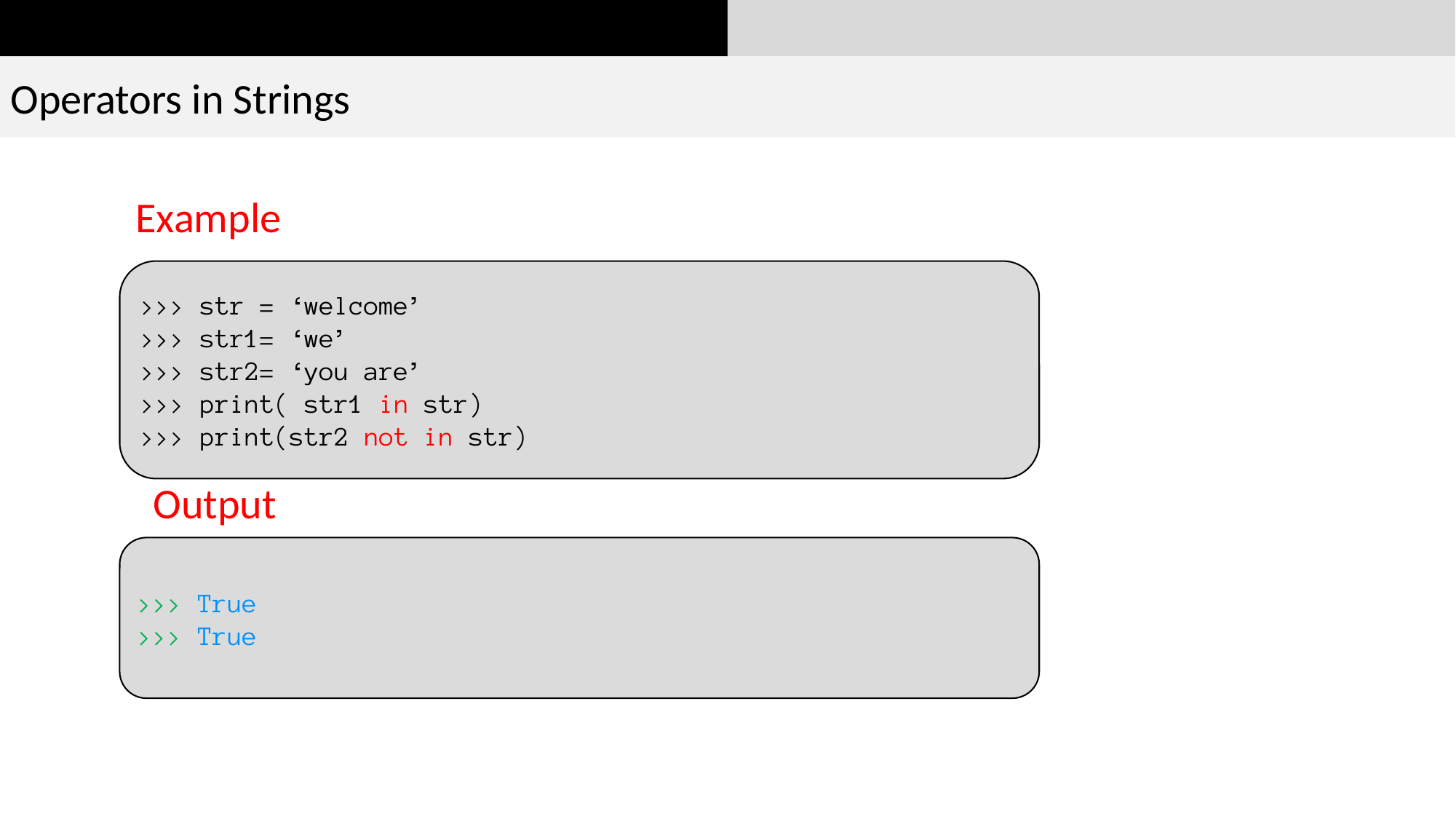

Operators in Strings
Example

>>> str = ‘welcome’
>>> str1= ‘we’
>>> str2= ‘you are’
>>> print( str1 in str)
>>> print(str2 not in str)

Output
>>> True
>>> True